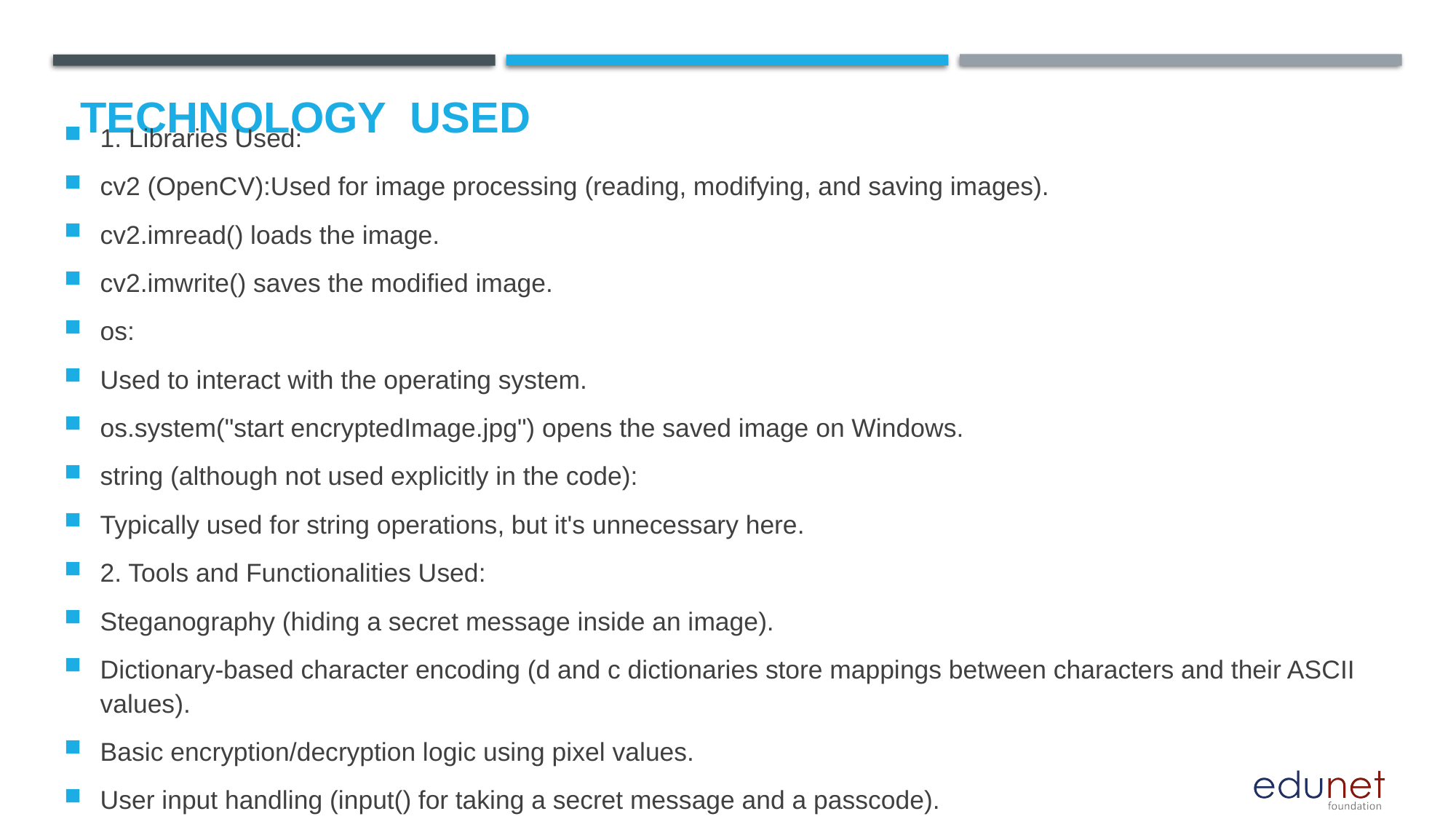

# Technology  used
1. Libraries Used:
cv2 (OpenCV):Used for image processing (reading, modifying, and saving images).
cv2.imread() loads the image.
cv2.imwrite() saves the modified image.
os:
Used to interact with the operating system.
os.system("start encryptedImage.jpg") opens the saved image on Windows.
string (although not used explicitly in the code):
Typically used for string operations, but it's unnecessary here.
2. Tools and Functionalities Used:
Steganography (hiding a secret message inside an image).
Dictionary-based character encoding (d and c dictionaries store mappings between characters and their ASCII values).
Basic encryption/decryption logic using pixel values.
User input handling (input() for taking a secret message and a passcode).